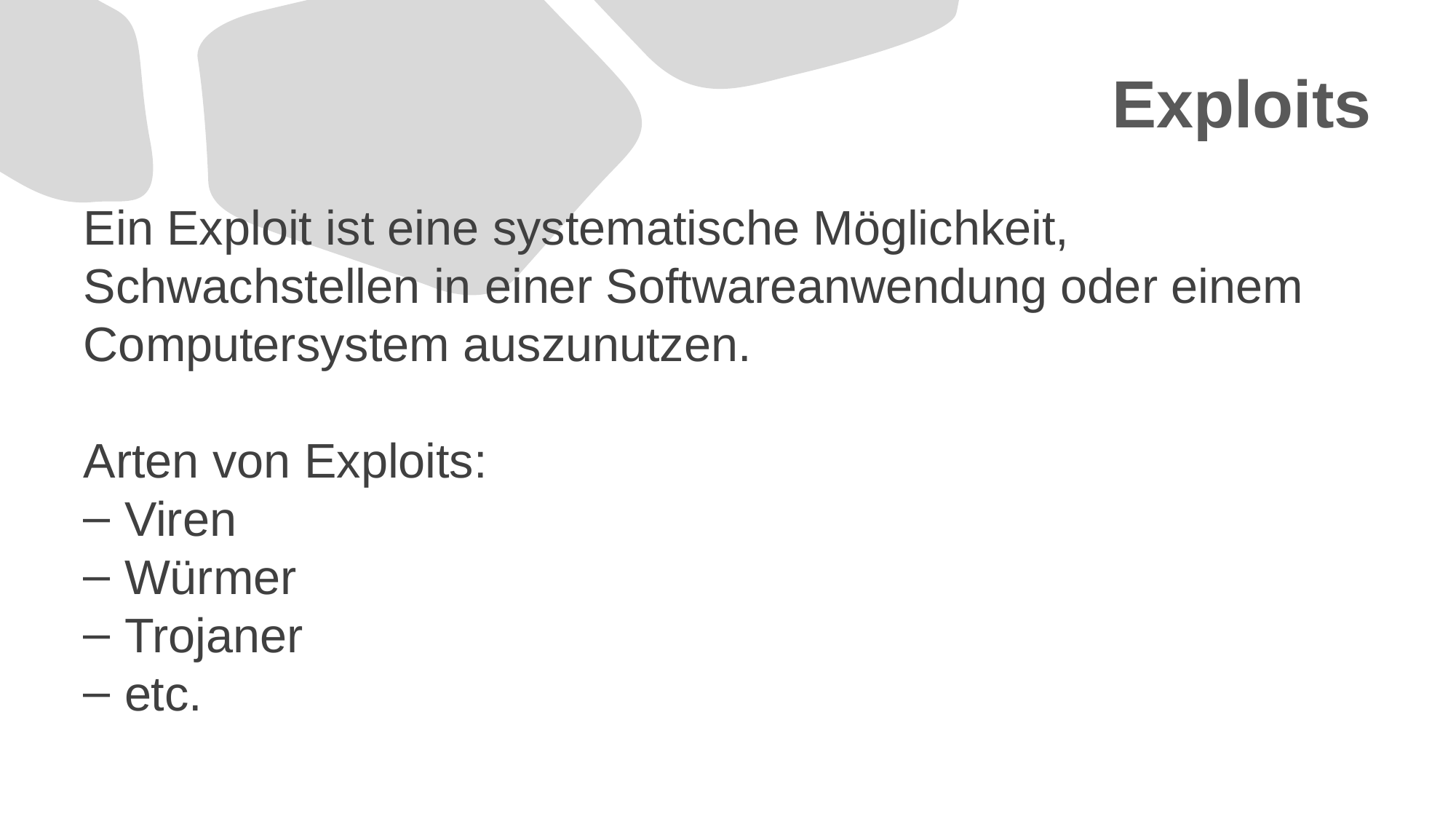

# Exploits
Ein Exploit ist eine systematische Möglichkeit, Schwachstellen in einer Softwareanwendung oder einem Computersystem auszunutzen.

Arten von Exploits:
Viren
Würmer
Trojaner
etc.